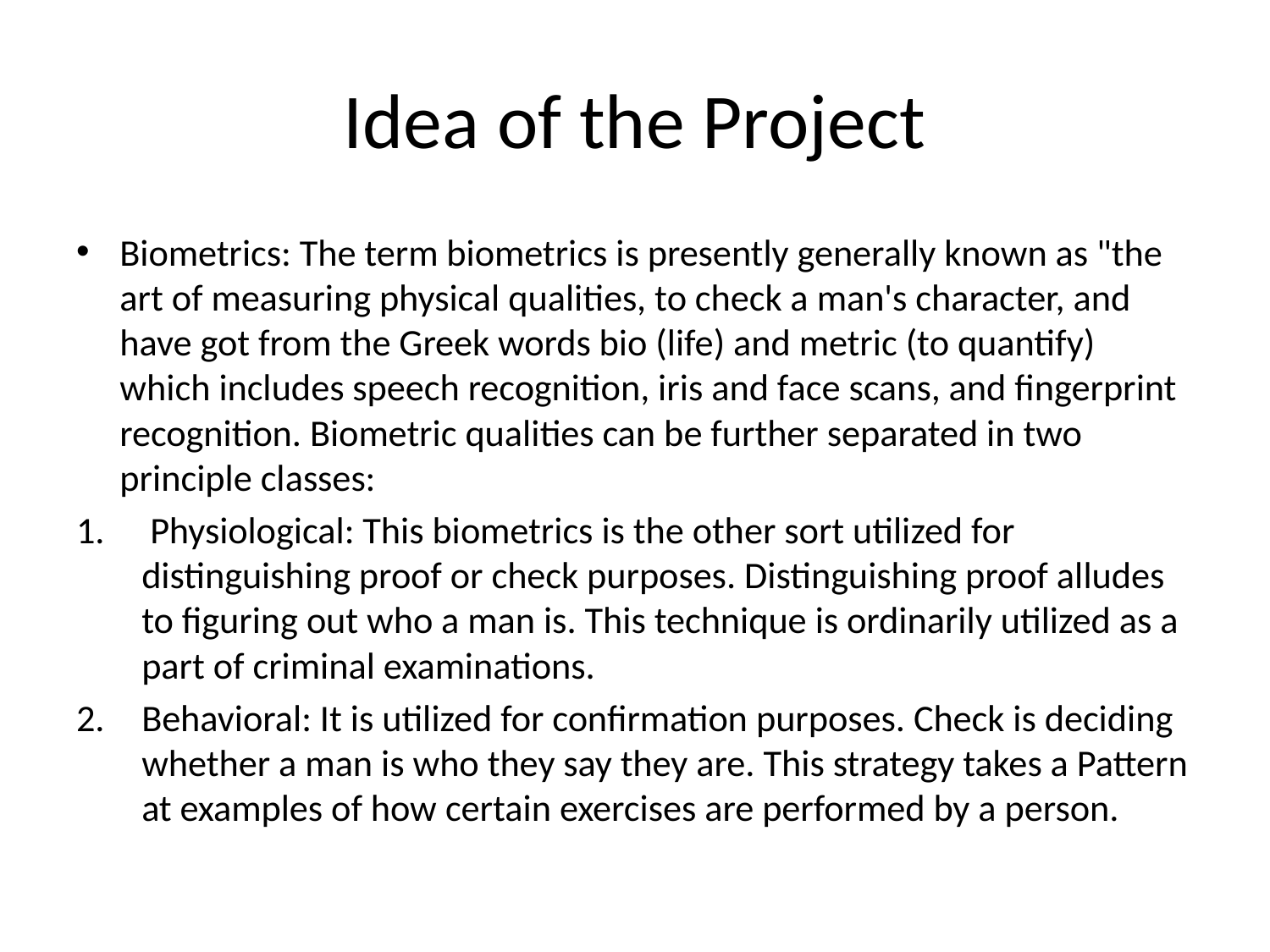

# Idea of the Project
Biometrics: The term biometrics is presently generally known as "the art of measuring physical qualities, to check a man's character, and have got from the Greek words bio (life) and metric (to quantify) which includes speech recognition, iris and face scans, and fingerprint recognition. Biometric qualities can be further separated in two principle classes:
 Physiological: This biometrics is the other sort utilized for distinguishing proof or check purposes. Distinguishing proof alludes to figuring out who a man is. This technique is ordinarily utilized as a part of criminal examinations.
Behavioral: It is utilized for confirmation purposes. Check is deciding whether a man is who they say they are. This strategy takes a Pattern at examples of how certain exercises are performed by a person.